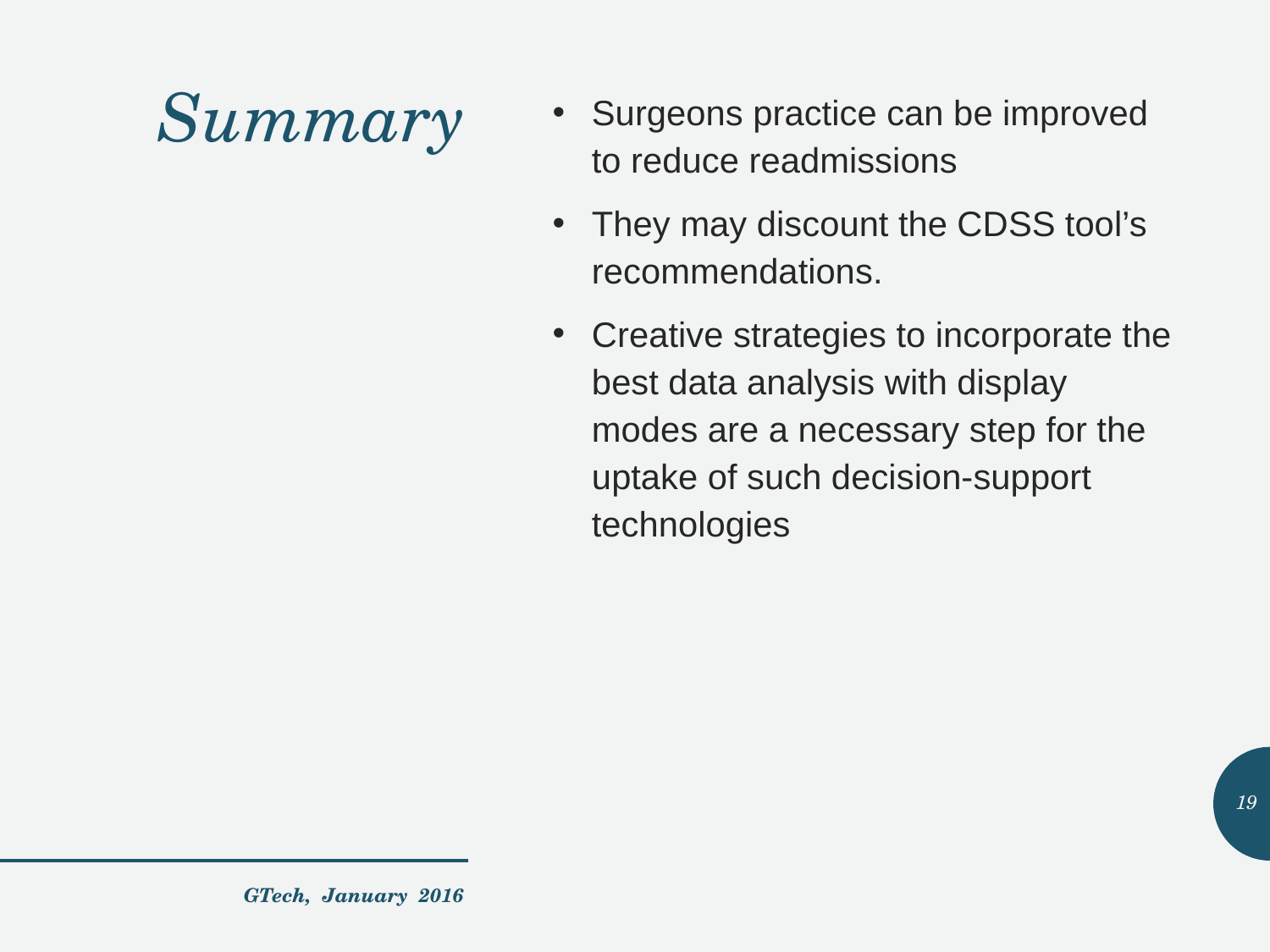

# Summary
Surgeons practice can be improved to reduce readmissions
They may discount the CDSS tool’s recommendations.
Creative strategies to incorporate the best data analysis with display modes are a necessary step for the uptake of such decision-support technologies
19
GTech,  January  2016